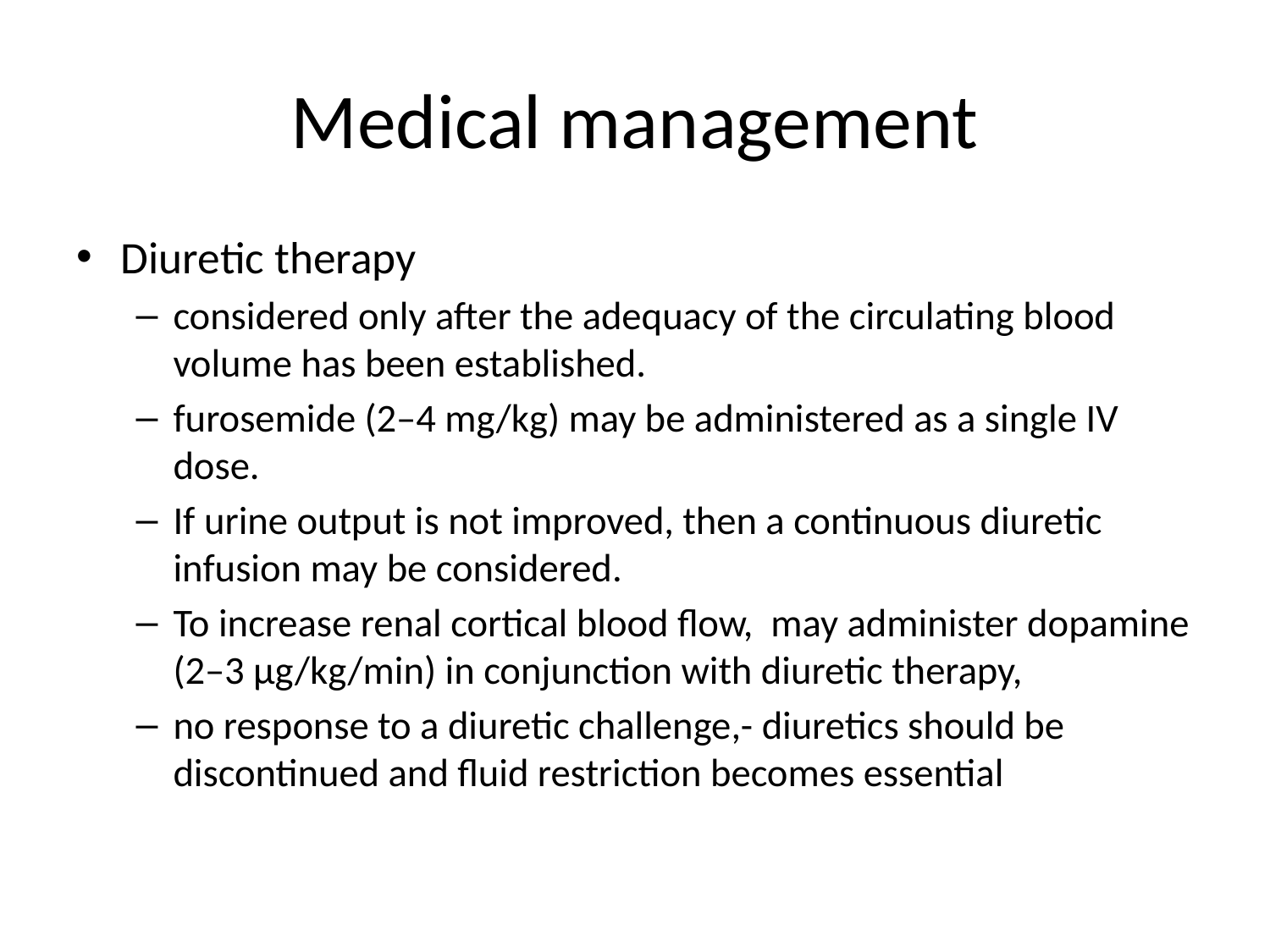

# Medical management
Diuretic therapy
considered only after the adequacy of the circulating blood volume has been established.
furosemide (2–4 mg/kg) may be administered as a single IV dose.
If urine output is not improved, then a continuous diuretic infusion may be considered.
To increase renal cortical blood flow,  may administer dopamine (2–3 μg/kg/min) in conjunction with diuretic therapy,
no response to a diuretic challenge,- diuretics should be discontinued and fluid restriction becomes essential